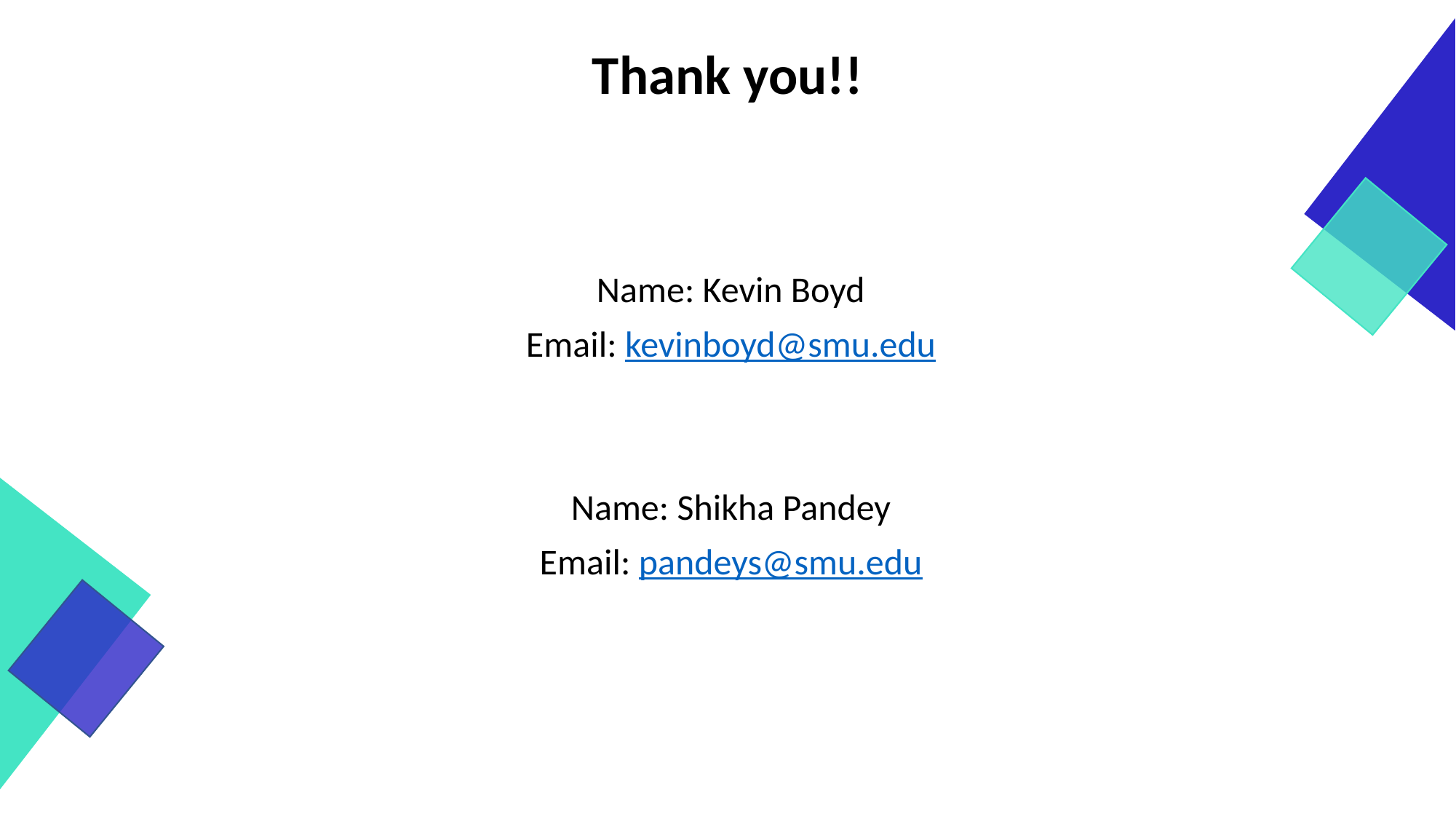

# Thank you!!

Name: Kevin Boyd
Email: kevinboyd@smu.edu

Name: Shikha Pandey
Email: pandeys@smu.edu